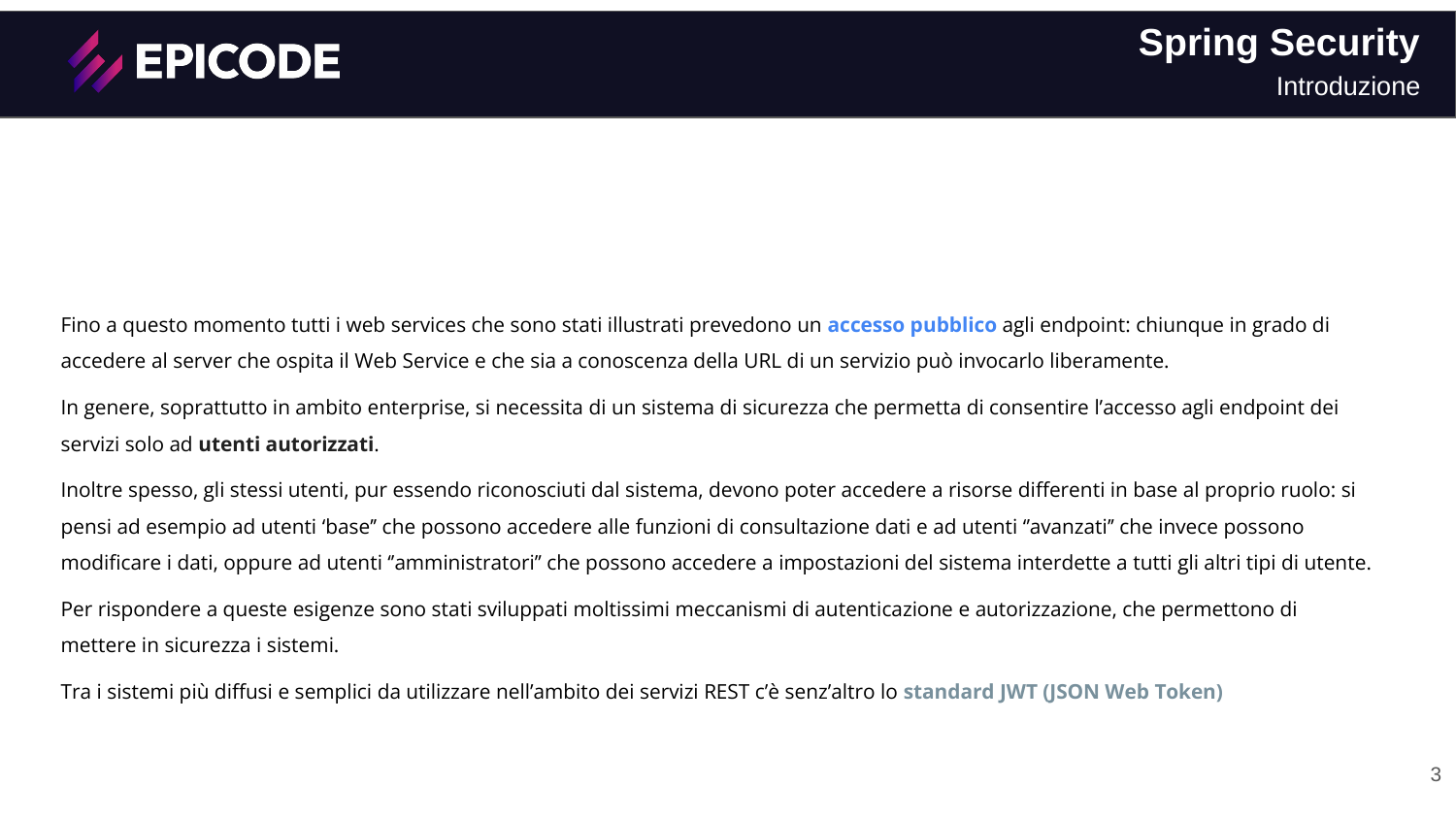

Spring Security

Introduzione
Fino a questo momento tutti i web services che sono stati illustrati prevedono un accesso pubblico agli endpoint: chiunque in grado di accedere al server che ospita il Web Service e che sia a conoscenza della URL di un servizio può invocarlo liberamente.
In genere, soprattutto in ambito enterprise, si necessita di un sistema di sicurezza che permetta di consentire l’accesso agli endpoint dei servizi solo ad utenti autorizzati.
Inoltre spesso, gli stessi utenti, pur essendo riconosciuti dal sistema, devono poter accedere a risorse differenti in base al proprio ruolo: si pensi ad esempio ad utenti ‘base’’ che possono accedere alle funzioni di consultazione dati e ad utenti ‘’avanzati’’ che invece possono modificare i dati, oppure ad utenti ‘’amministratori’’ che possono accedere a impostazioni del sistema interdette a tutti gli altri tipi di utente.
Per rispondere a queste esigenze sono stati sviluppati moltissimi meccanismi di autenticazione e autorizzazione, che permettono di mettere in sicurezza i sistemi.
Tra i sistemi più diffusi e semplici da utilizzare nell’ambito dei servizi REST c’è senz’altro lo standard JWT (JSON Web Token)

3